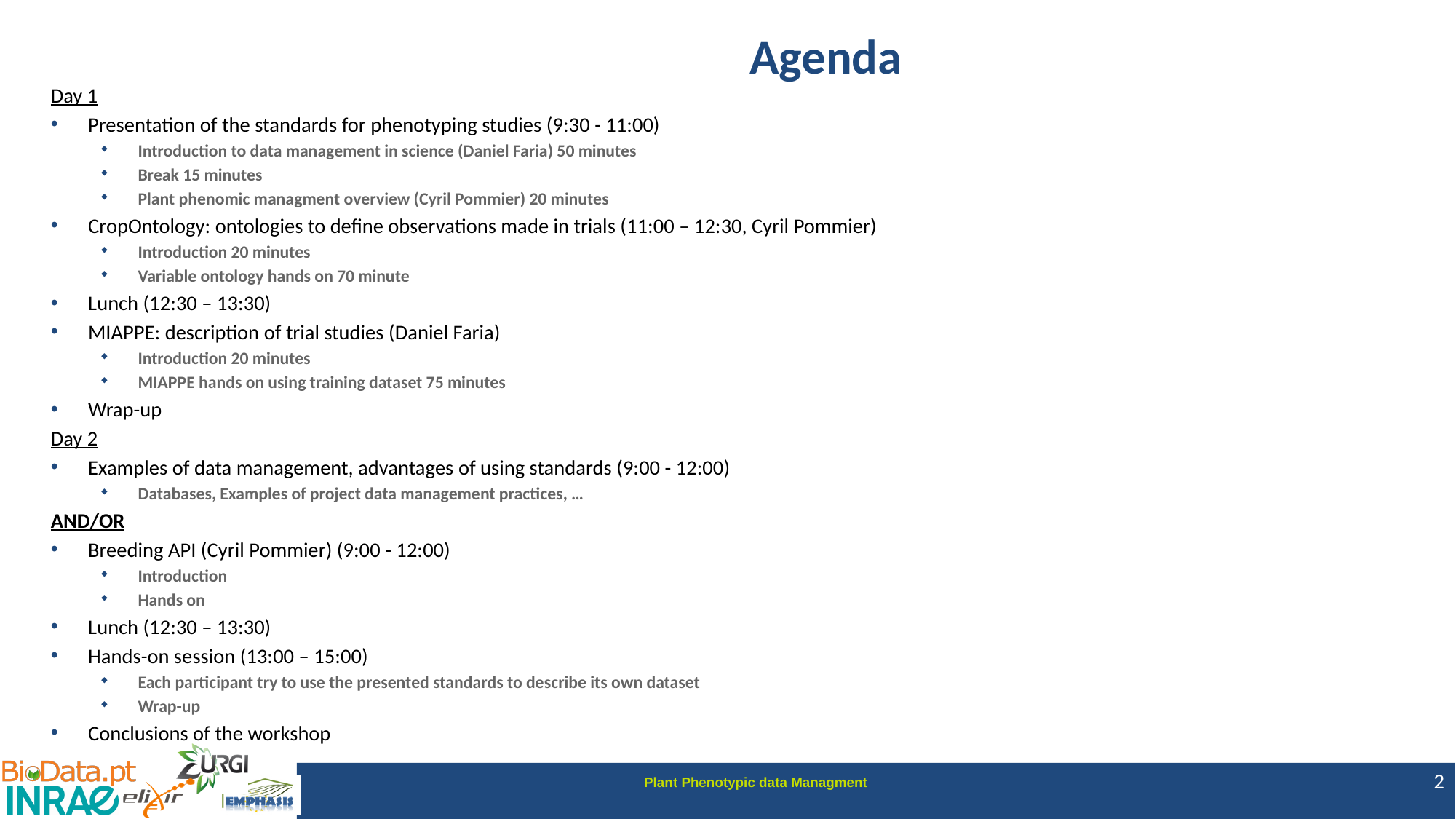

# Agenda
Day 1
Presentation of the standards for phenotyping studies (9:30 - 11:00)
Introduction to data management in science (Daniel Faria) 50 minutes
Break 15 minutes
Plant phenomic managment overview (Cyril Pommier) 20 minutes
CropOntology: ontologies to define observations made in trials (11:00 – 12:30, Cyril Pommier)
Introduction 20 minutes
Variable ontology hands on 70 minute
Lunch (12:30 – 13:30)
MIAPPE: description of trial studies (Daniel Faria)
Introduction 20 minutes
MIAPPE hands on using training dataset 75 minutes
Wrap-up
Day 2
Examples of data management, advantages of using standards (9:00 - 12:00)
Databases, Examples of project data management practices, …
AND/OR
Breeding API (Cyril Pommier) (9:00 - 12:00)
Introduction
Hands on
Lunch (12:30 – 13:30)
Hands-on session (13:00 – 15:00)
Each participant try to use the presented standards to describe its own dataset
Wrap-up
Conclusions of the workshop

2